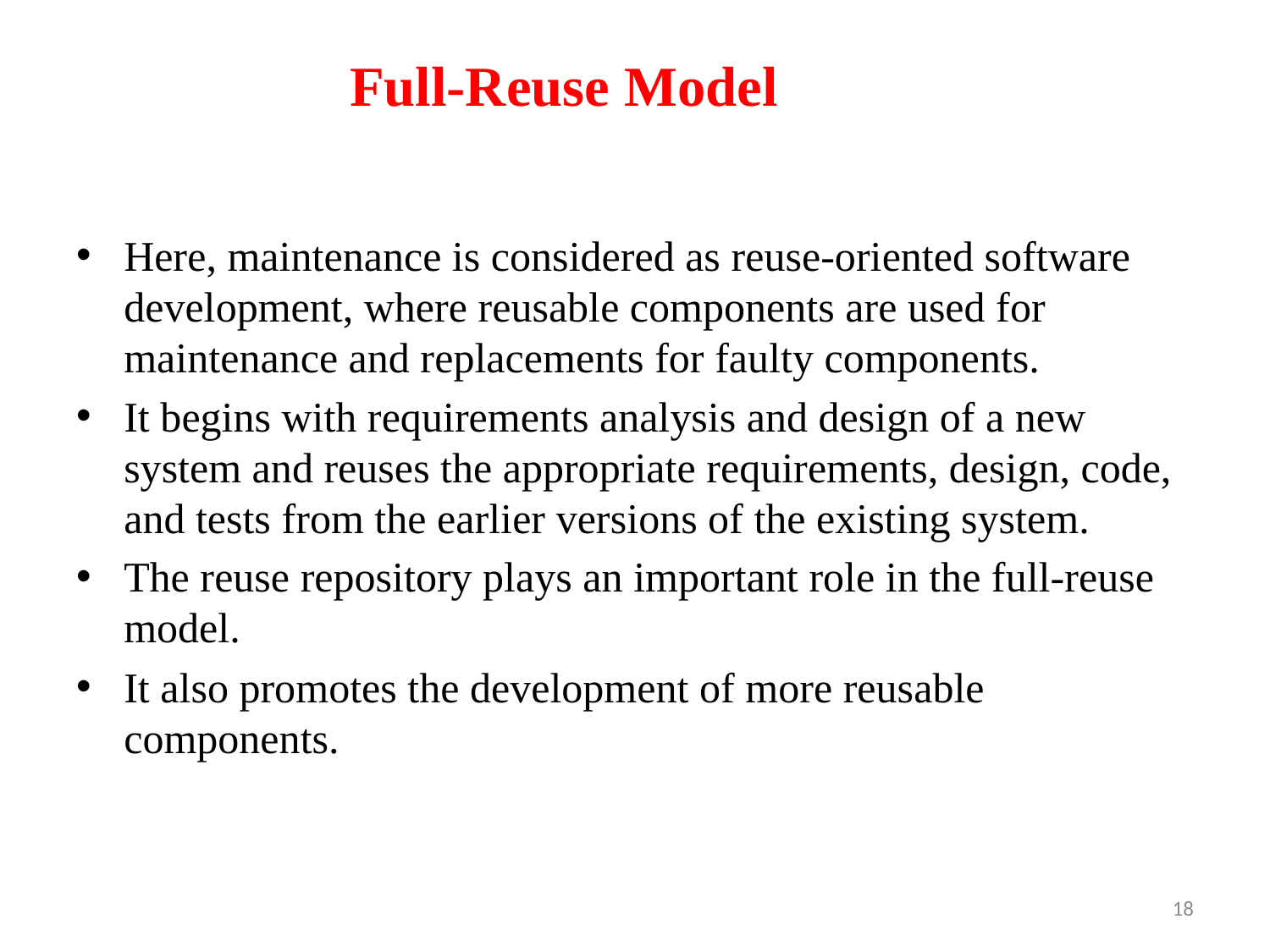

# Full-Reuse Model
Here, maintenance is considered as reuse-oriented software development, where reusable components are used for maintenance and replacements for faulty components.
It begins with requirements analysis and design of a new system and reuses the appropriate requirements, design, code, and tests from the earlier versions of the existing system.
The reuse repository plays an important role in the full-reuse model.
It also promotes the development of more reusable components.
18